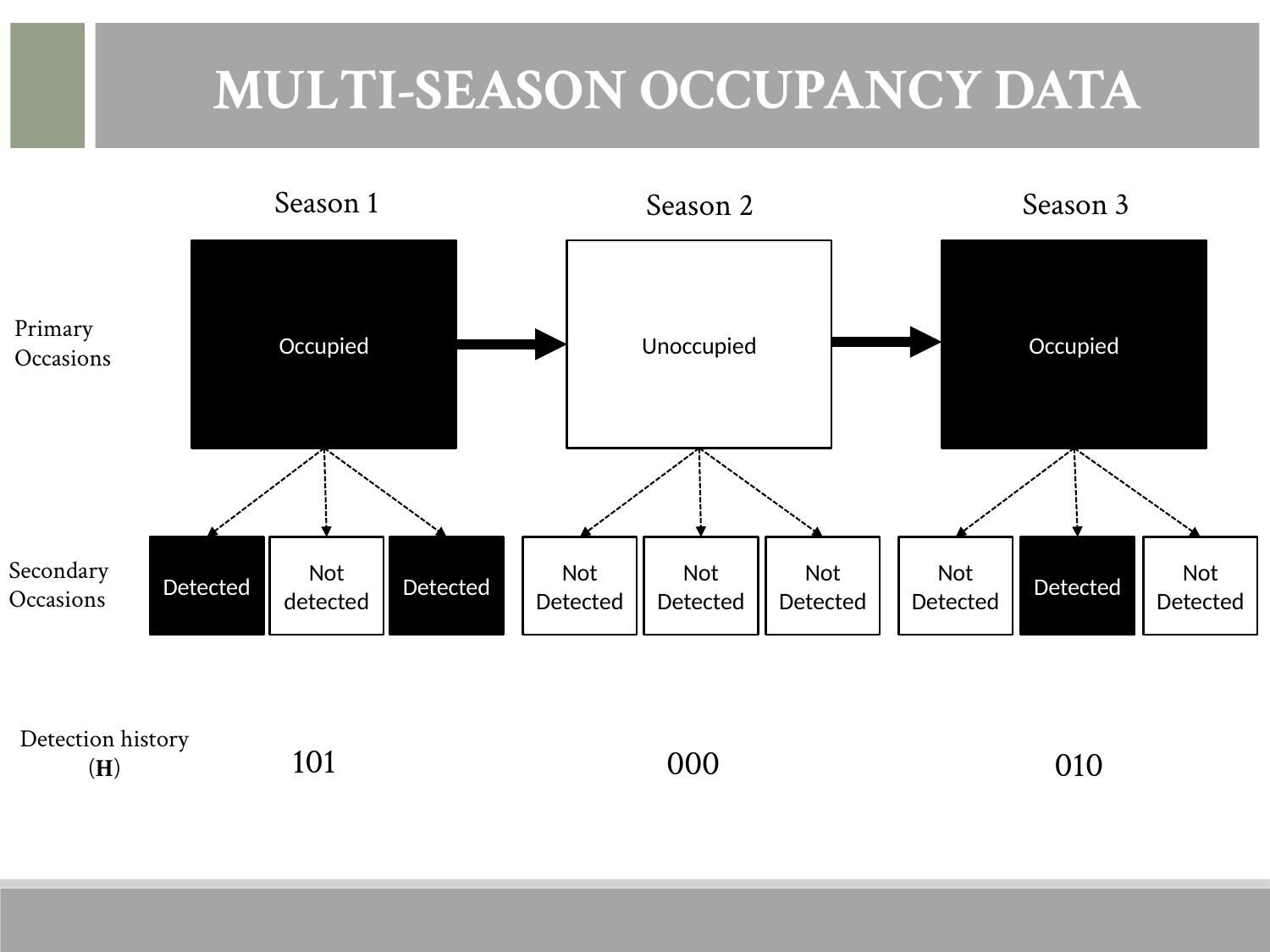

Multi-Season Occupancy Data
Season 1
Season 3
Season 2
Unoccupied
Occupied
Occupied
Primary Occasions
Detected
Not detected
Detected
Not Detected
Not Detected
Not Detected
Not Detected
Detected
Not Detected
Secondary Occasions
Detection history (H)
101
000
010